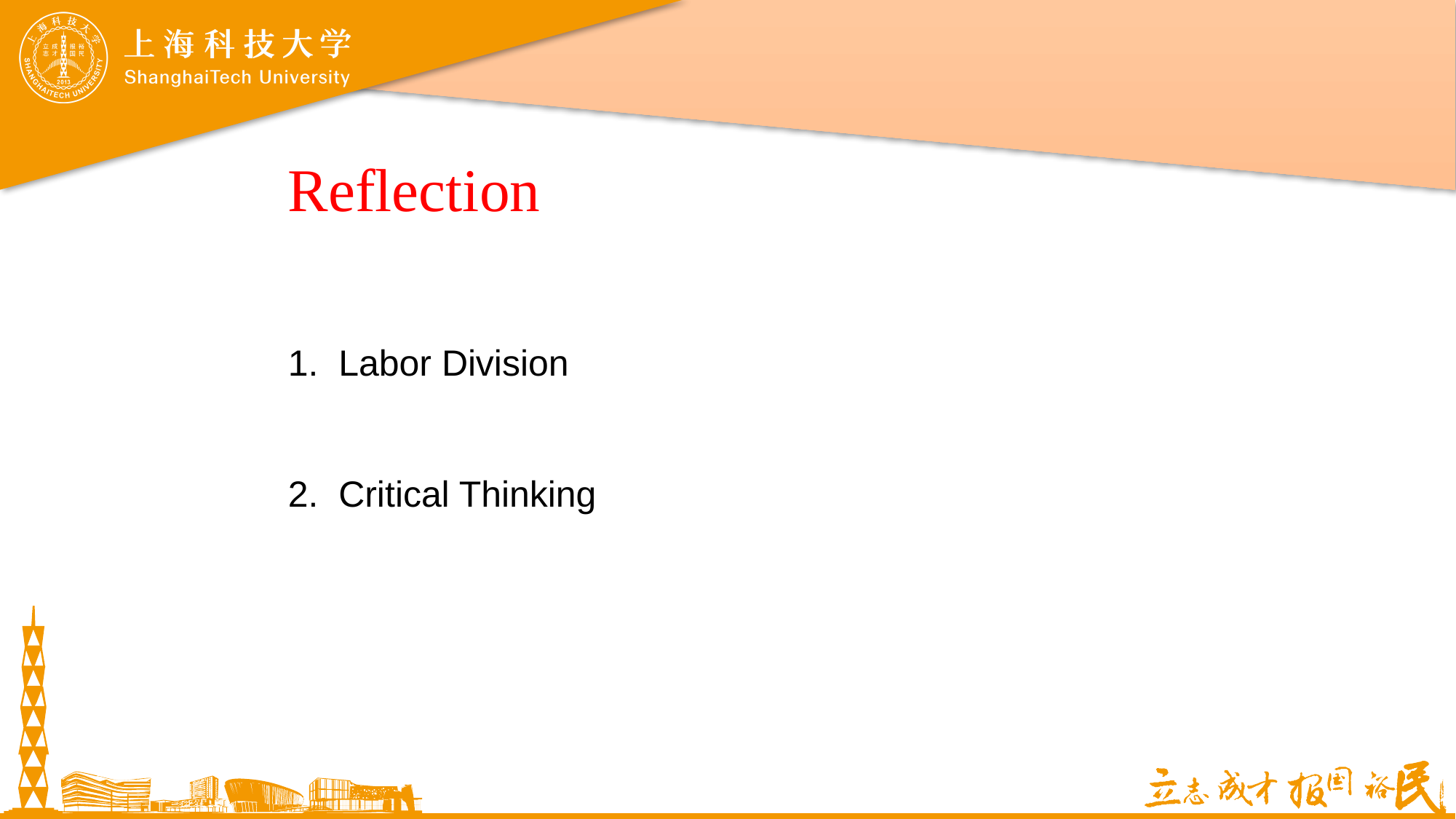

Reflection

1.  Labor Division

2.  Critical Thinking